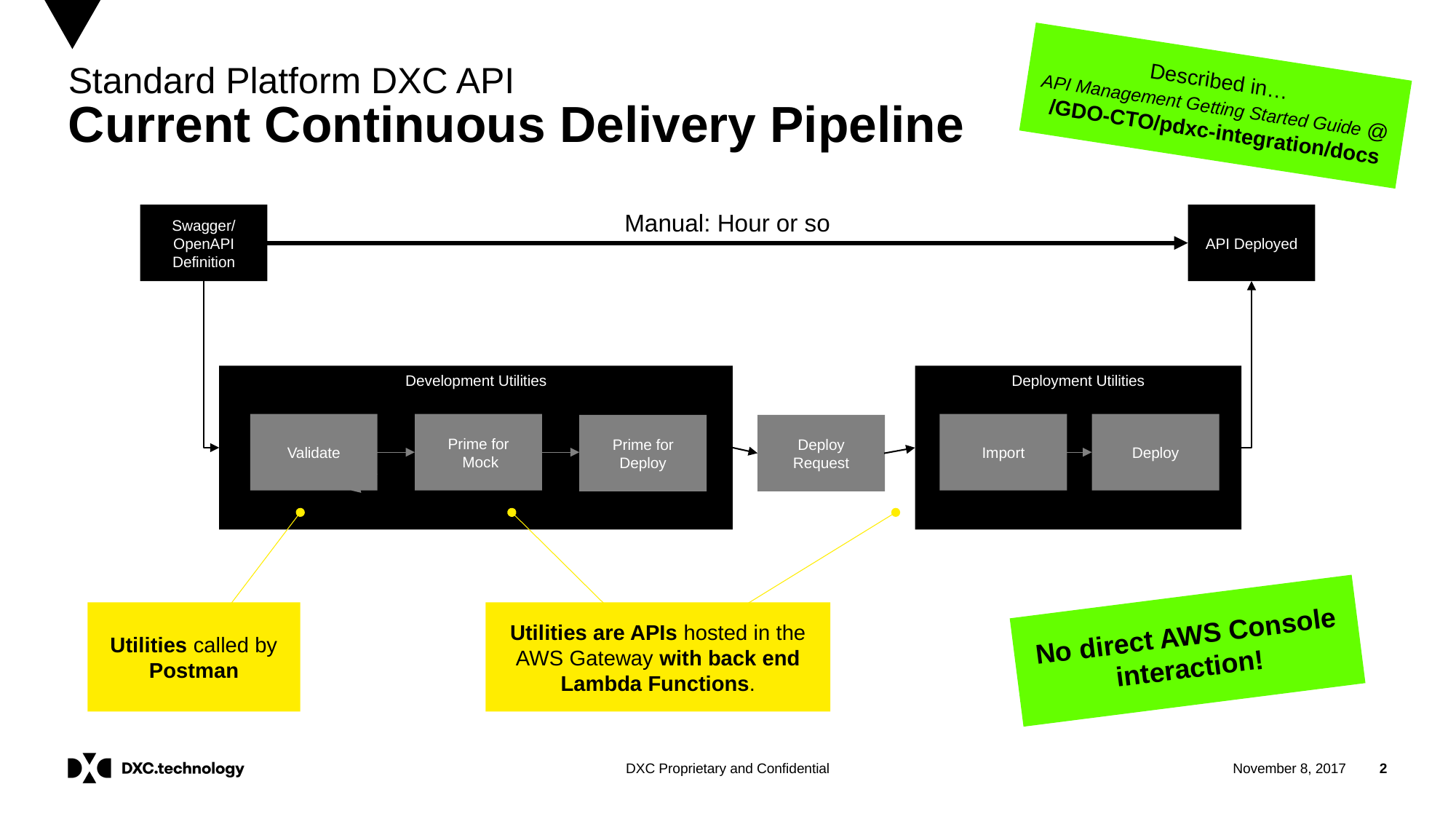

Described in…
API Management Getting Started Guide @
 /GDO-CTO/pdxc-integration/docs
# Standard Platform DXC API Current Continuous Delivery Pipeline
Manual: Hour or so
Swagger/
OpenAPI Definition
API Deployed
Development Utilities
Deployment Utilities
Validate
Prime for
 Mock
Import
Deploy
Prime for Deploy
Deploy
Request
No direct AWS Console interaction!
Utilities called by Postman
Utilities are APIs hosted in the AWS Gateway with back end Lambda Functions.